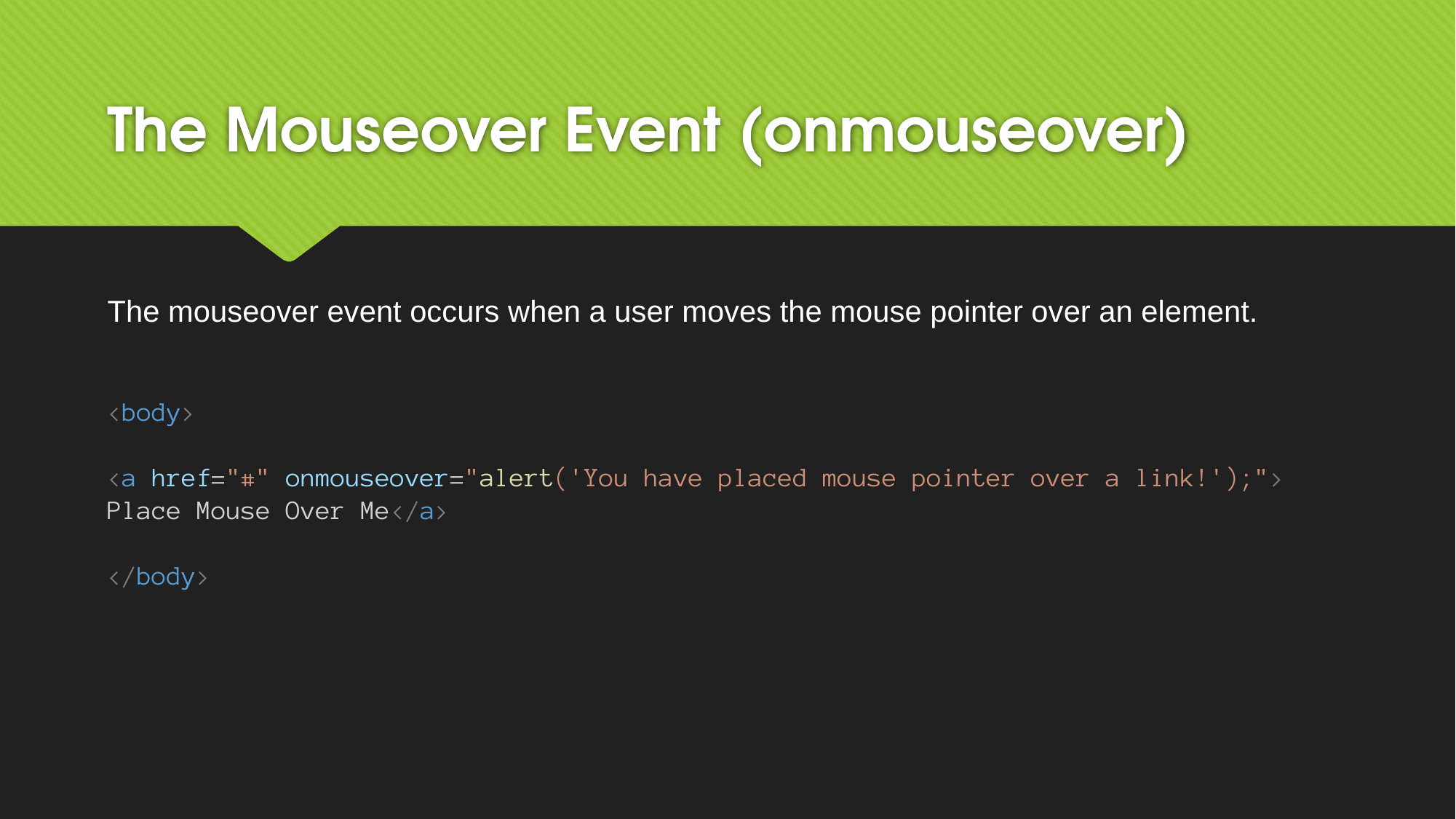

# The Mouseover Event (onmouseover)
The mouseover event occurs when a user moves the mouse pointer over an element.
<body>

<a href="#" onmouseover="alert('You have placed mouse pointer over a link!');">Place Mouse Over Me</a>

</body>